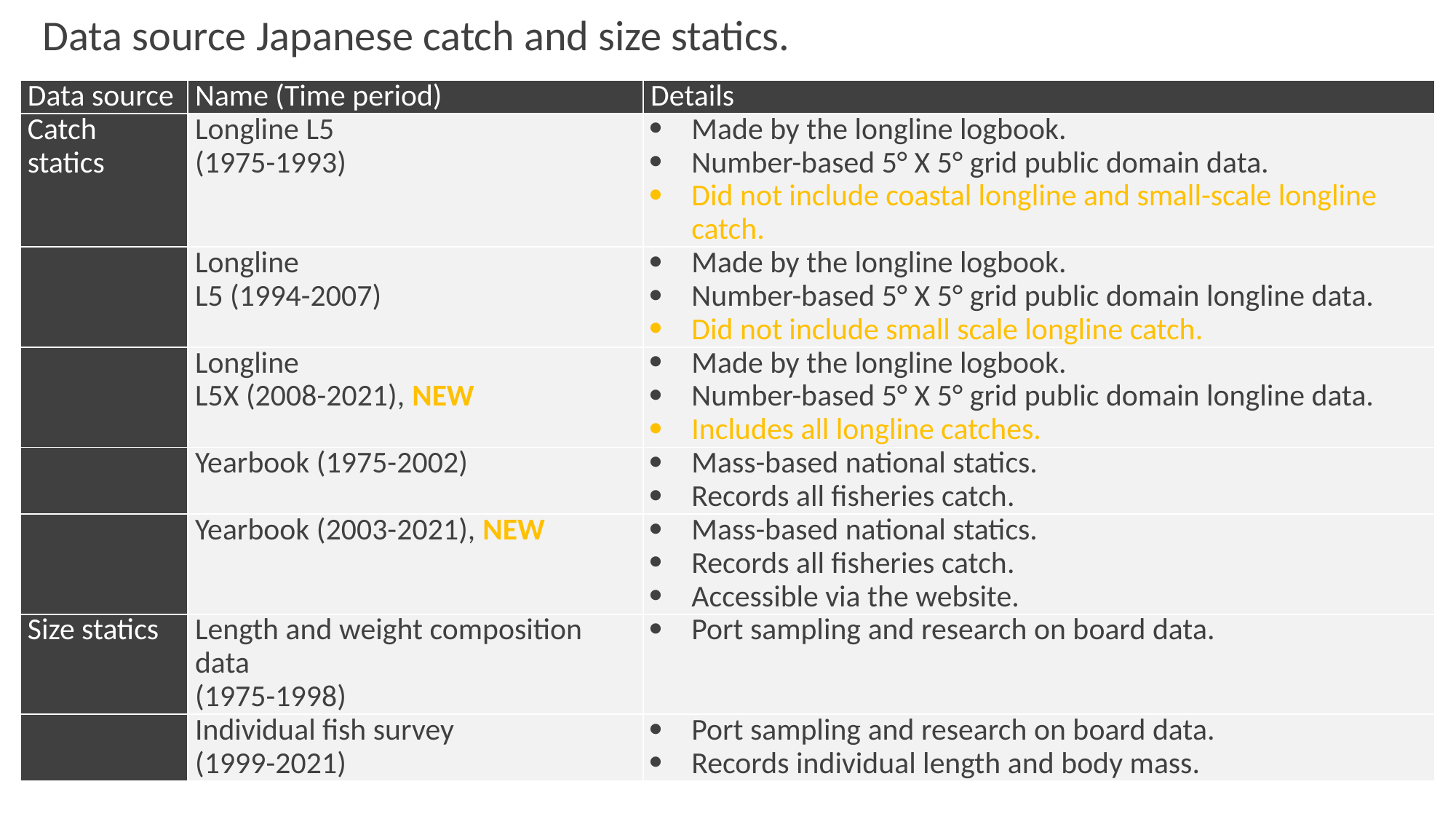

Data source Japanese catch and size statics.
| Data source | Name (Time period) | Details |
| --- | --- | --- |
| Catch statics | Longline L5 (1975-1993) | Made by the longline logbook. Number-based 5° X 5° grid public domain data. Did not include coastal longline and small-scale longline catch. |
|  | Longline L5 (1994-2007) | Made by the longline logbook. Number-based 5° X 5° grid public domain longline data. Did not include small scale longline catch. |
|  | Longline L5X (2008-2021), NEW | Made by the longline logbook. Number-based 5° X 5° grid public domain longline data. Includes all longline catches. |
|  | Yearbook (1975-2002) | Mass-based national statics. Records all fisheries catch. |
|  | Yearbook (2003-2021), NEW | Mass-based national statics. Records all fisheries catch. Accessible via the website. |
| Size statics | Length and weight composition data (1975-1998) | Port sampling and research on board data. |
|  | Individual fish survey (1999-2021) | Port sampling and research on board data. Records individual length and body mass. |